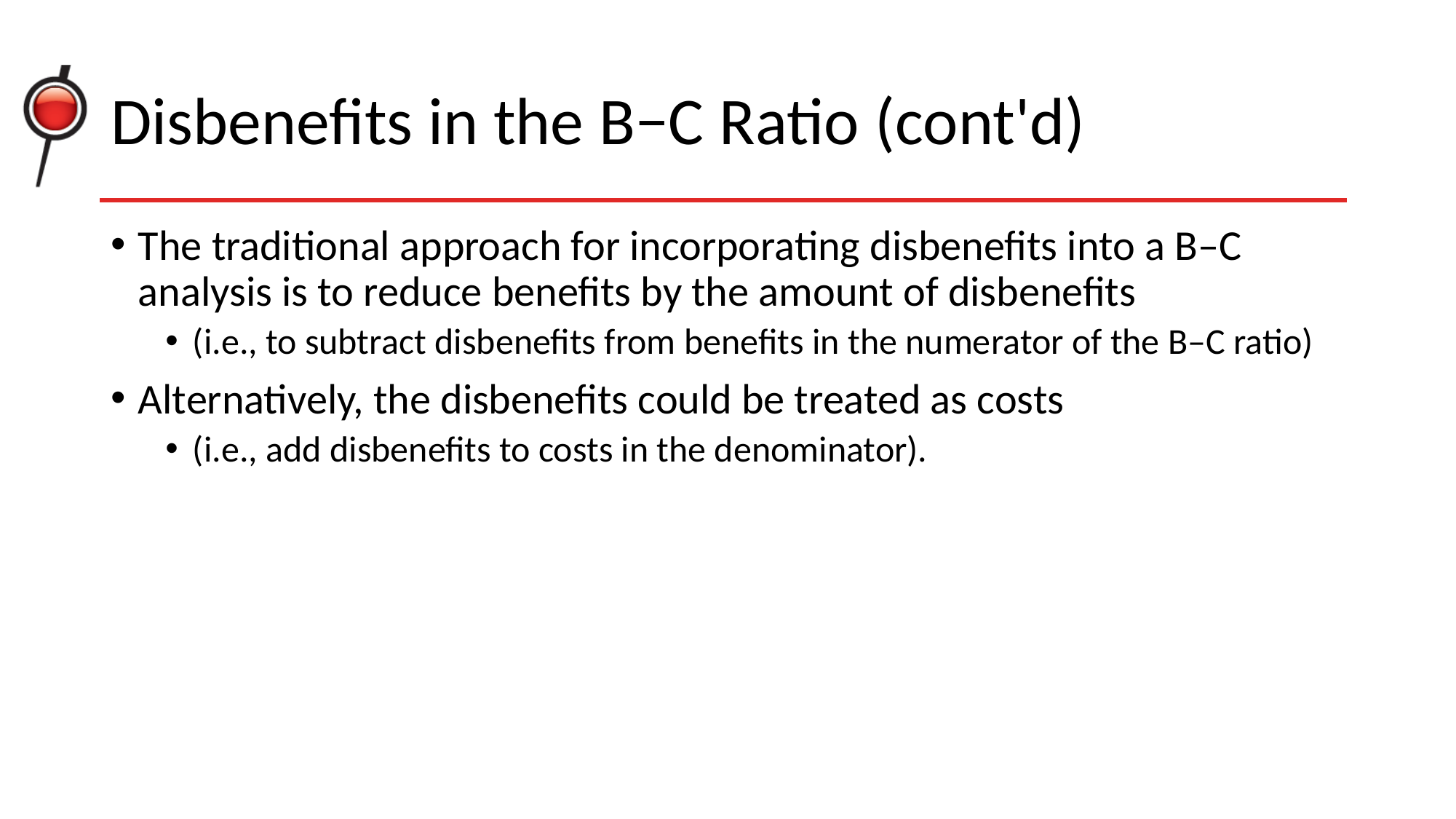

# Disbenefits in the B−C Ratio (cont'd)
The traditional approach for incorporating disbenefits into a B–C analysis is to reduce benefits by the amount of disbenefits
(i.e., to subtract disbenefits from benefits in the numerator of the B–C ratio)
Alternatively, the disbenefits could be treated as costs
(i.e., add disbenefits to costs in the denominator).